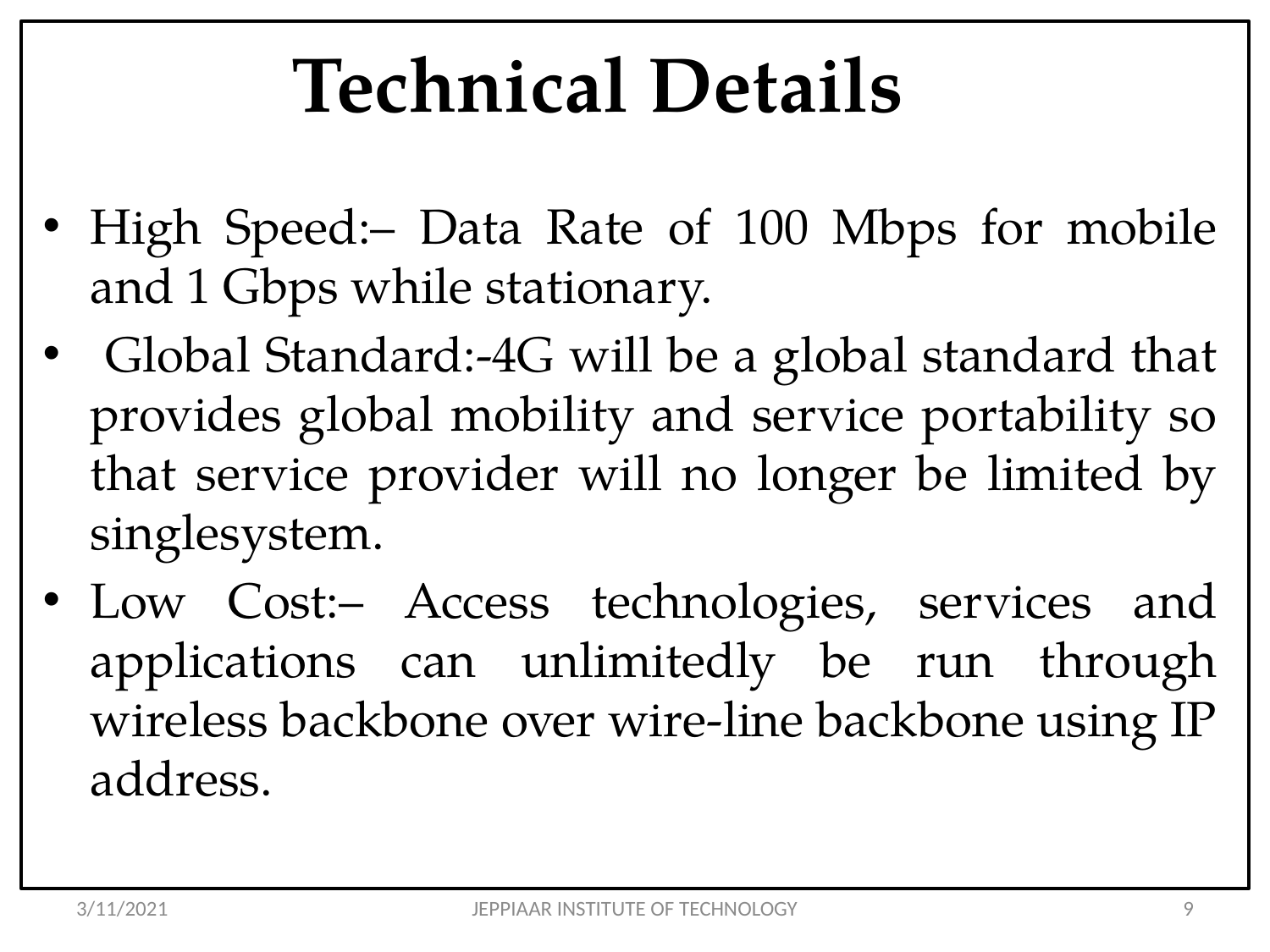

# Technical Details
High Speed:– Data Rate of 100 Mbps for mobile and 1 Gbps while stationary.
 Global Standard:-4G will be a global standard that provides global mobility and service portability so that service provider will no longer be limited by singlesystem.
Low Cost:– Access technologies, services and applications can unlimitedly be run through wireless backbone over wire-line backbone using IP address.

3/11/2021
JEPPIAAR INSTITUTE OF TECHNOLOGY
9